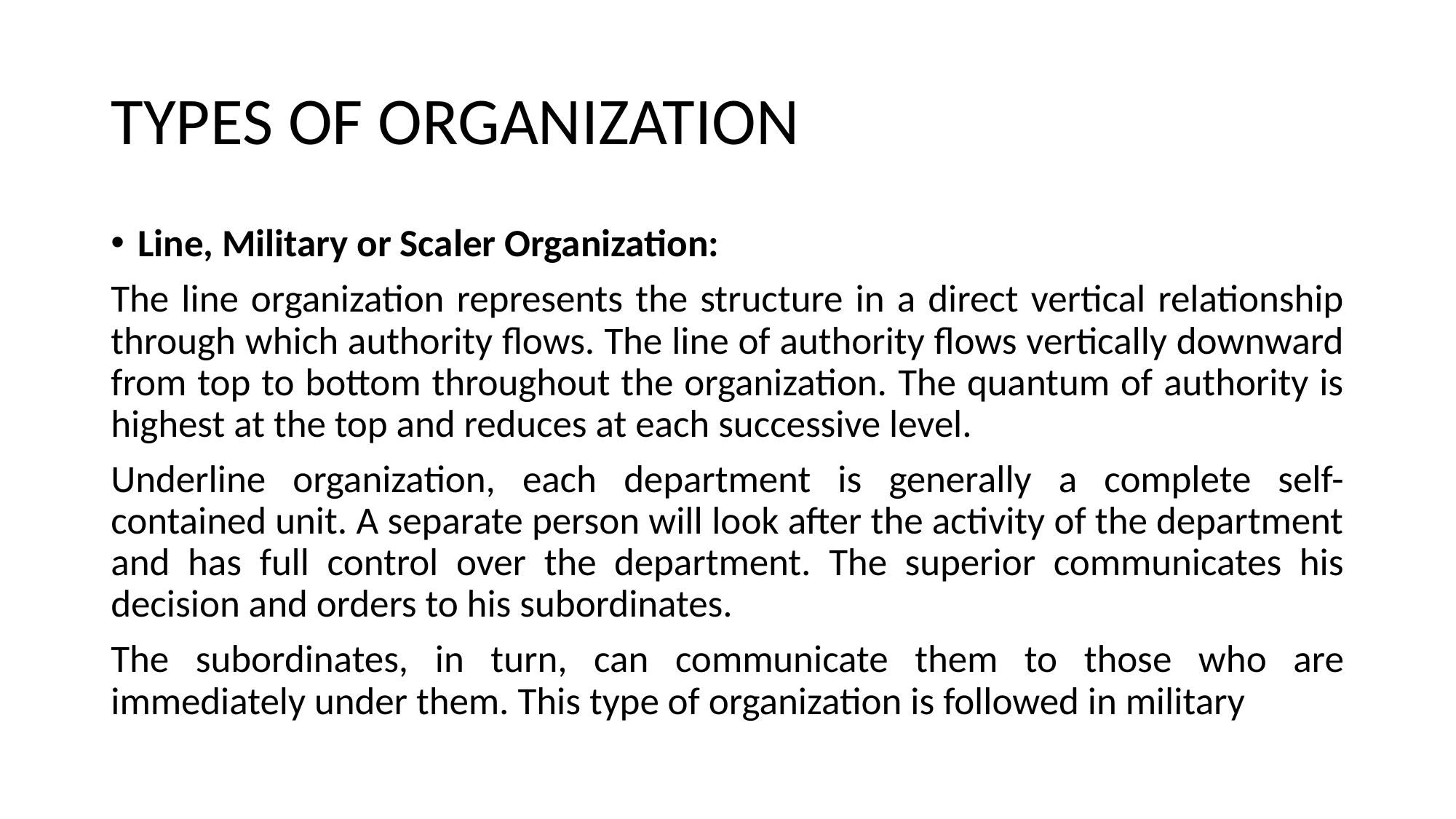

# TYPES OF ORGANIZATION
Line, Military or Scaler Organization:
The line organization represents the structure in a direct vertical relationship through which authority flows. The line of authority flows vertically downward from top to bottom throughout the organization. The quantum of authority is highest at the top and reduces at each successive level.
Underline organization, each department is generally a complete self-contained unit. A separate person will look after the activity of the department and has full control over the department. The superior communicates his decision and orders to his subordinates.
The subordinates, in turn, can communicate them to those who are immediately under them. This type of organization is followed in military